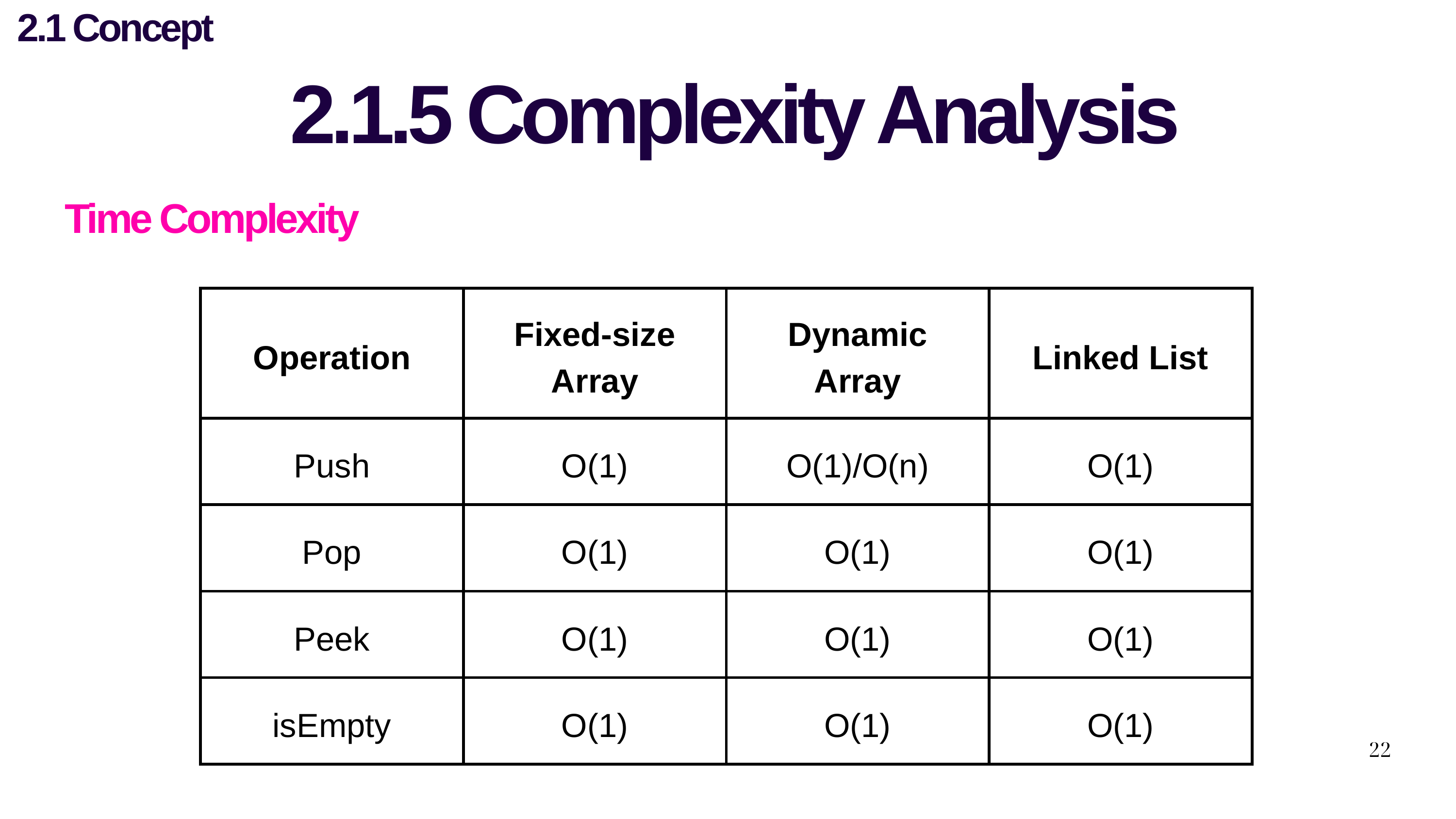

2.1 Concept
2.1.5 Complexity Analysis
Time Complexity
| Operation | Fixed-size Array | Dynamic Array | Linked List |
| --- | --- | --- | --- |
| Push | O(1) | O(1)/O(n) | O(1) |
| Pop | O(1) | O(1) | O(1) |
| Peek | O(1) | O(1) | O(1) |
| isEmpty | O(1) | O(1) | O(1) |
22